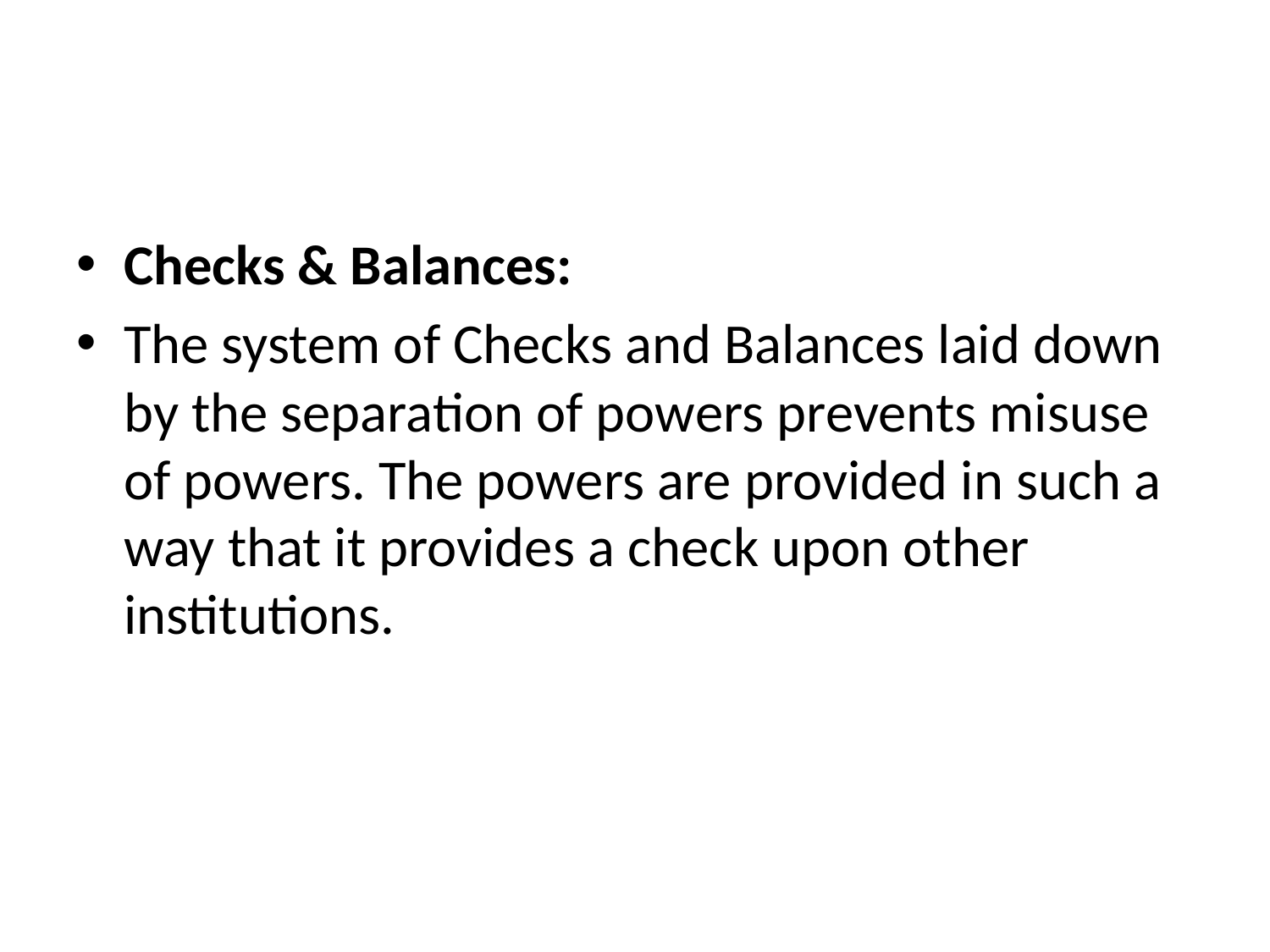

#
Checks & Balances:
The system of Checks and Balances laid down by the separation of powers prevents misuse of powers. The powers are provided in such a way that it provides a check upon other institutions.